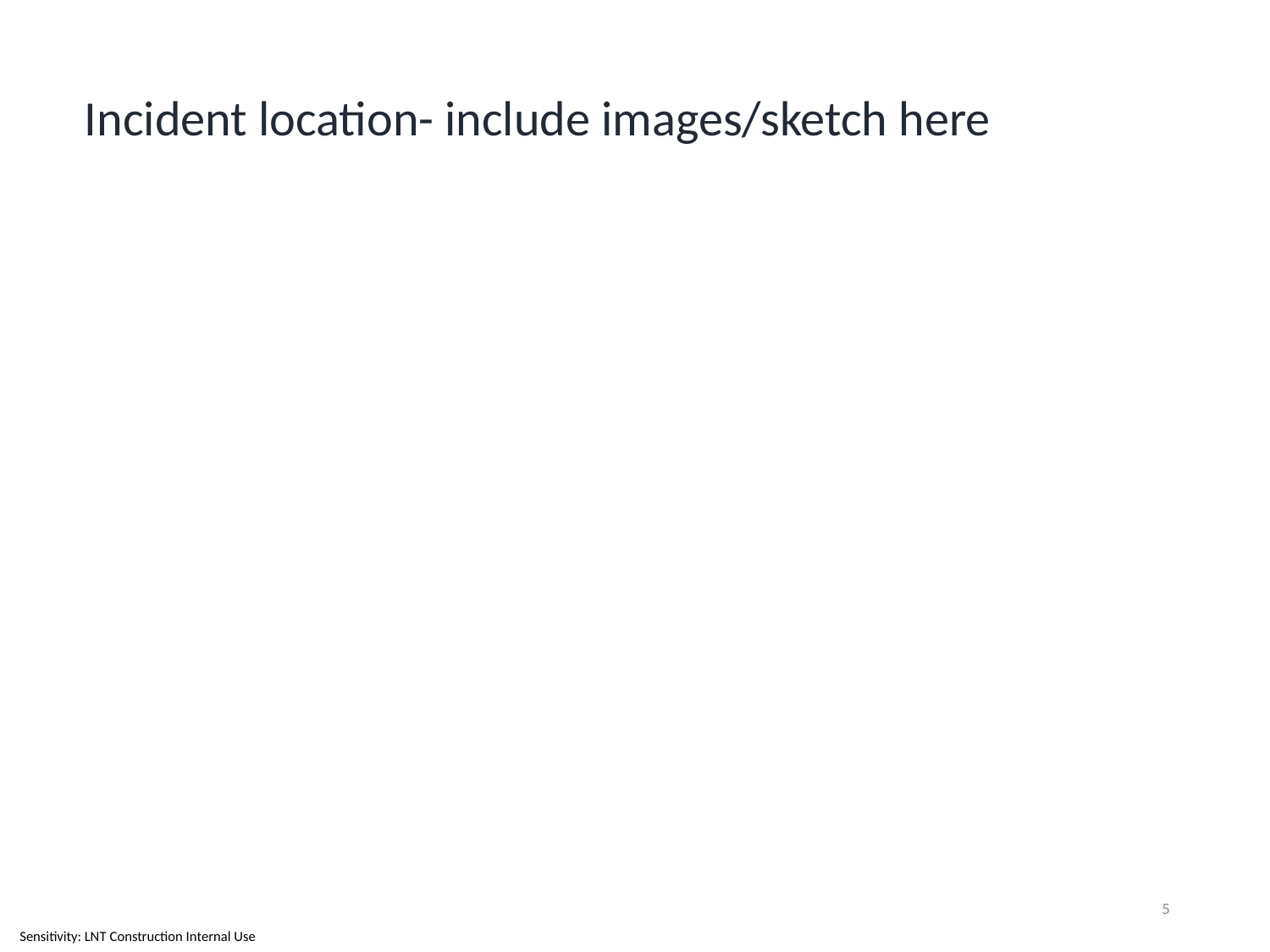

# Incident location- include images/sketch here

5